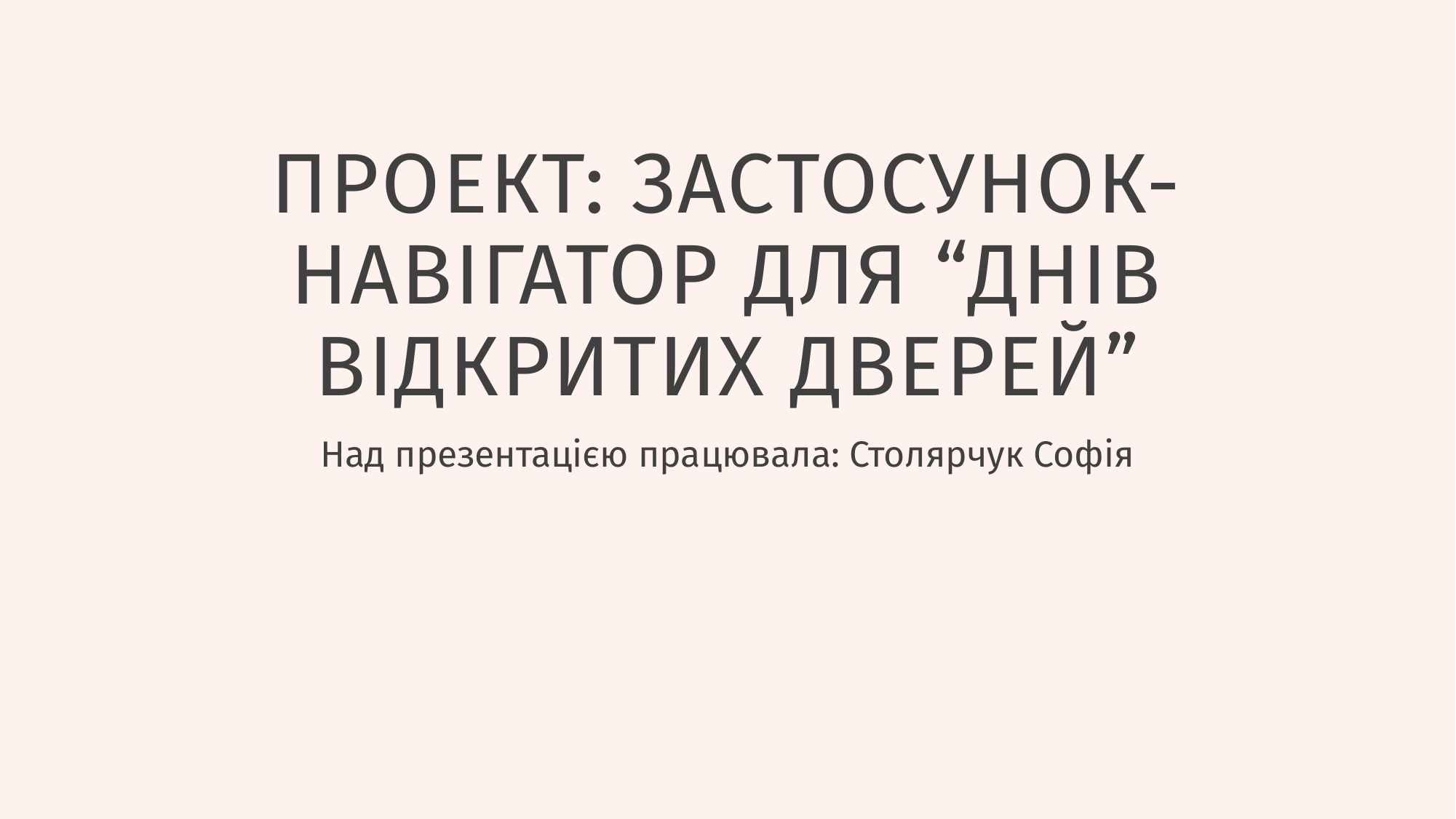

# Проект: Застосунок-навігатор для “Днів відкритих дверей”
Над презентацією працювала: Столярчук Софія